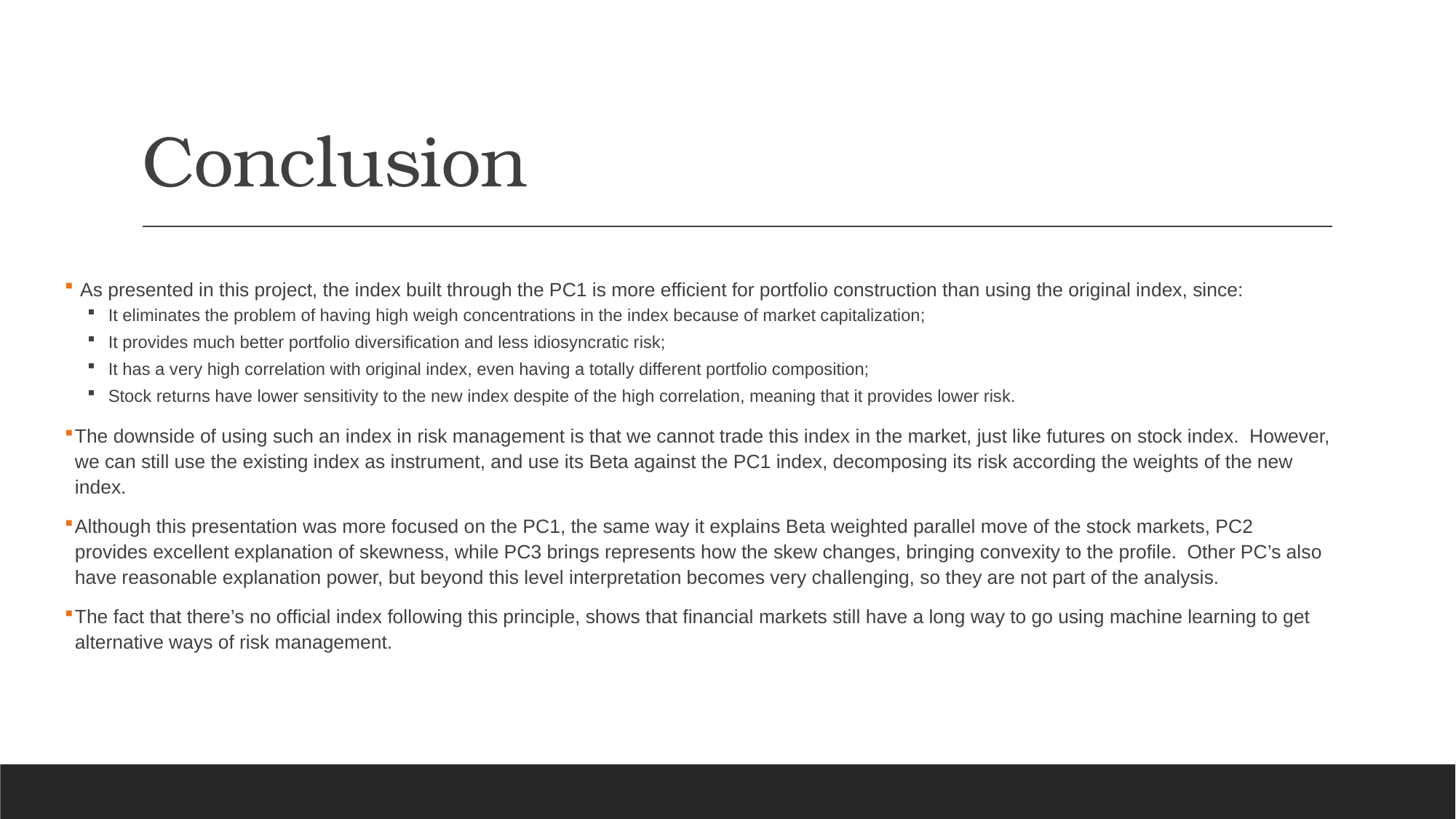

# Conclusion
 As presented in this project, the index built through the PC1 is more efficient for portfolio construction than using the original index, since:
It eliminates the problem of having high weigh concentrations in the index because of market capitalization;
It provides much better portfolio diversification and less idiosyncratic risk;
It has a very high correlation with original index, even having a totally different portfolio composition;
Stock returns have lower sensitivity to the new index despite of the high correlation, meaning that it provides lower risk.
The downside of using such an index in risk management is that we cannot trade this index in the market, just like futures on stock index.  However, we can still use the existing index as instrument, and use its Beta against the PC1 index, decomposing its risk according the weights of the new index.
Although this presentation was more focused on the PC1, the same way it explains Beta weighted parallel move of the stock markets, PC2 provides excellent explanation of skewness, while PC3 brings represents how the skew changes, bringing convexity to the profile.  Other PC’s also have reasonable explanation power, but beyond this level interpretation becomes very challenging, so they are not part of the analysis.
The fact that there’s no official index following this principle, shows that financial markets still have a long way to go using machine learning to get alternative ways of risk management.